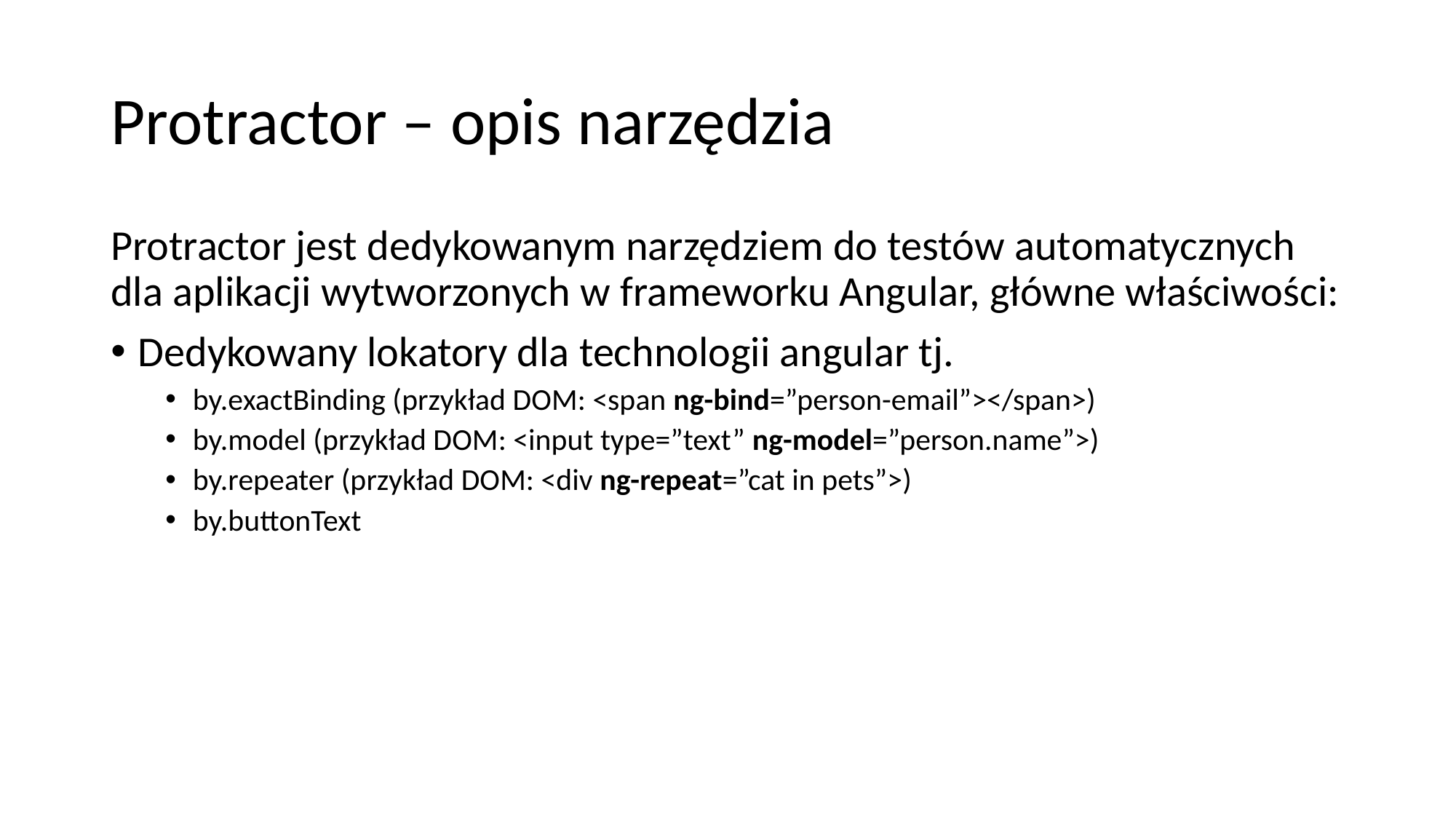

# Protractor – opis narzędzia
Protractor jest dedykowanym narzędziem do testów automatycznych dla aplikacji wytworzonych w frameworku Angular, główne właściwości:
Dedykowany lokatory dla technologii angular tj.
by.exactBinding (przykład DOM: <span ng-bind=”person-email”></span>)
by.model (przykład DOM: <input type=”text” ng-model=”person.name”>)
by.repeater (przykład DOM: <div ng-repeat=”cat in pets”>)
by.buttonText